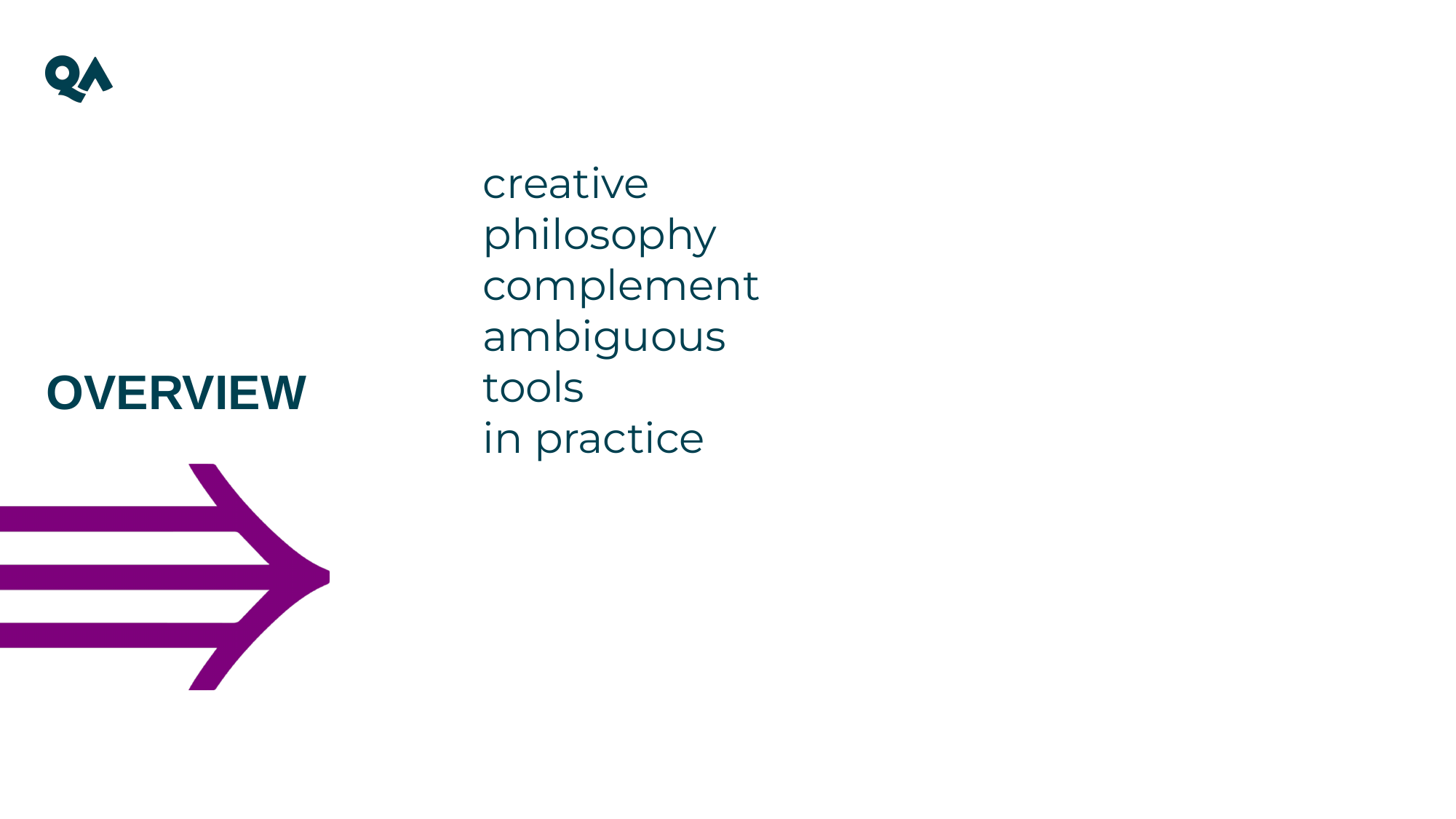

creative
philosophy
complement
ambiguous
tools
in practice
OVERVIEW